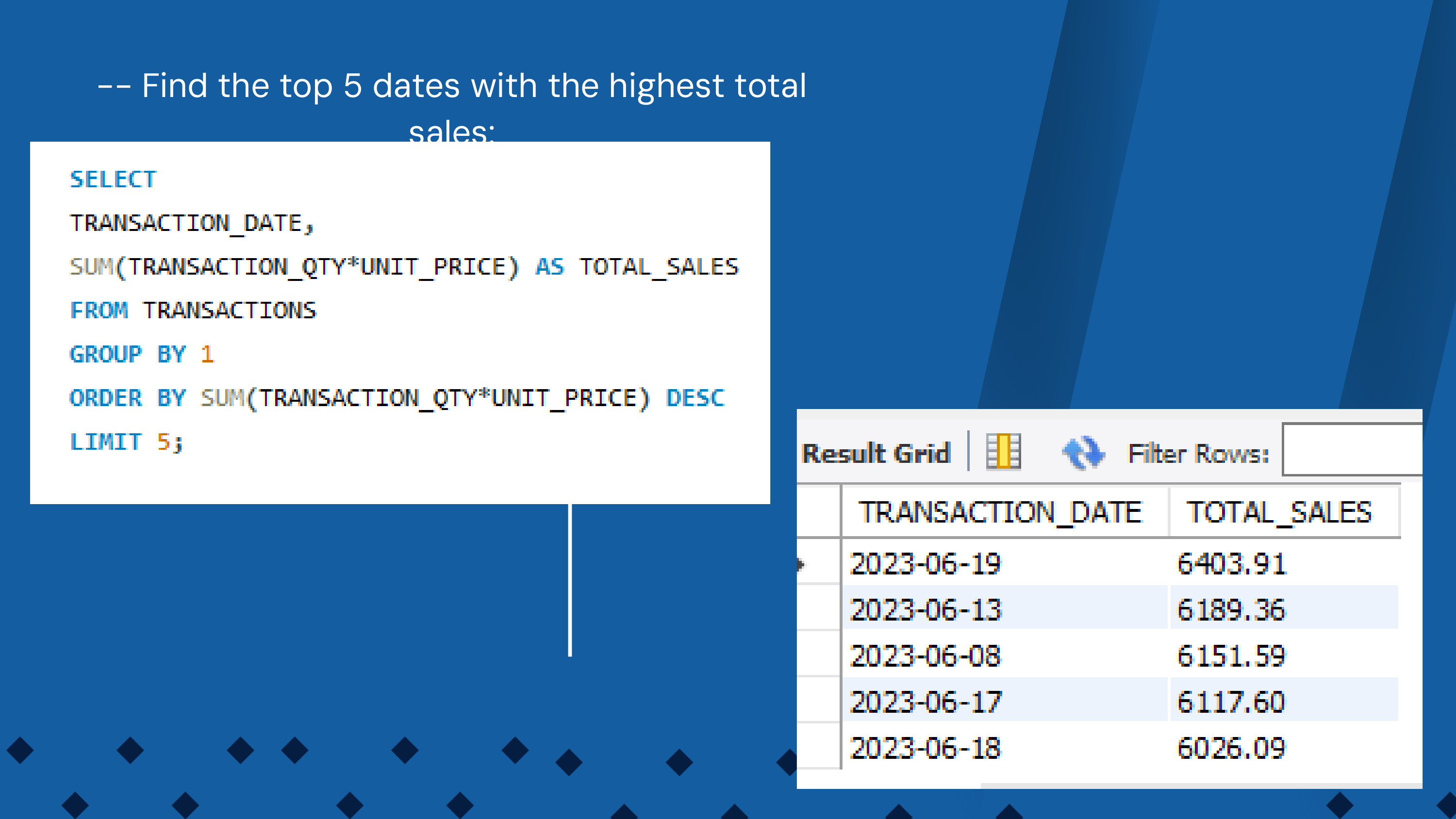

-- Find the top 5 dates with the highest total sales: